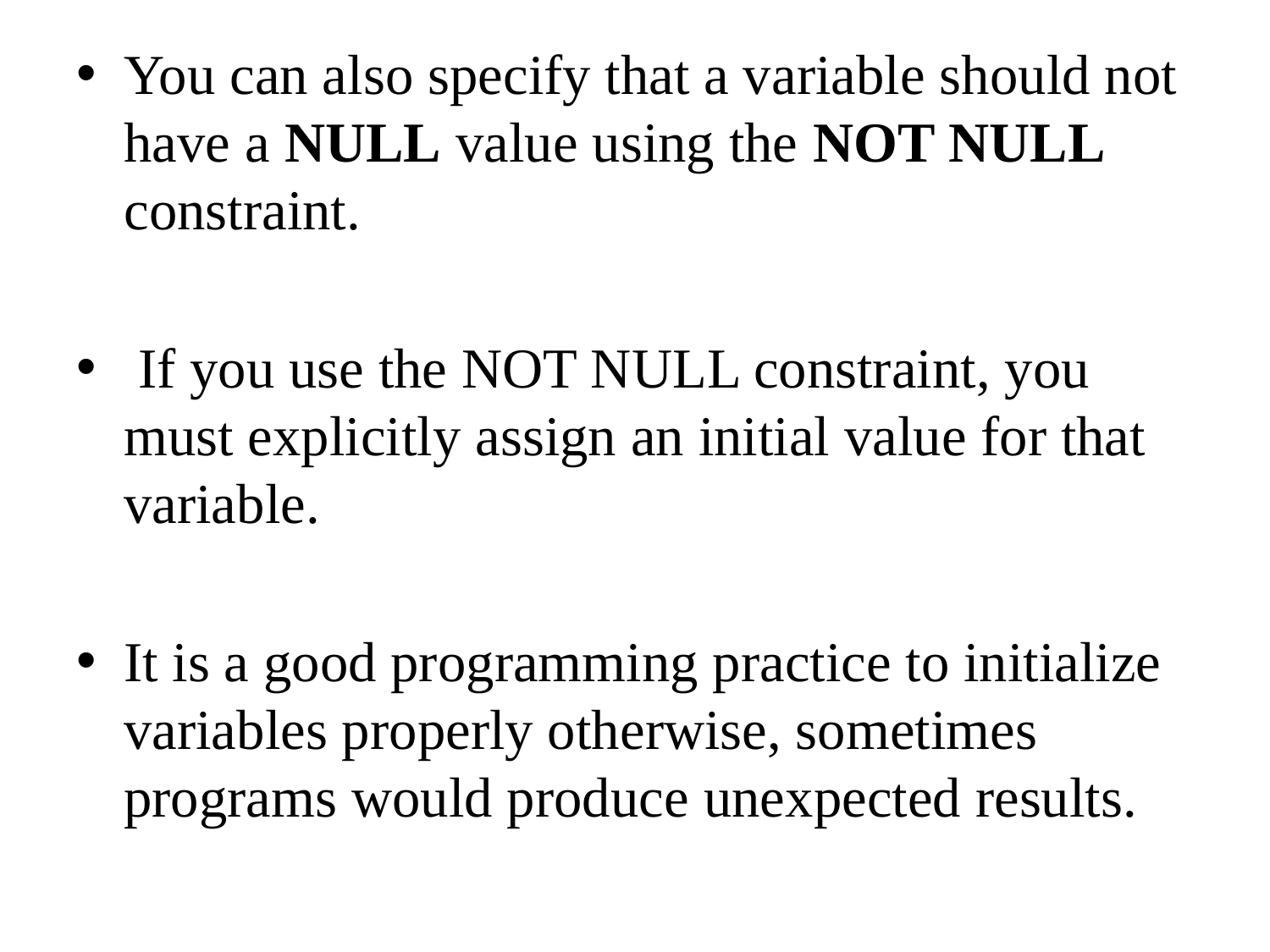

You can also specify that a variable should not have a NULL value using the NOT NULL constraint.

 If you use the NOT NULL constraint, you must explicitly assign an initial value for that variable.

It is a good programming practice to initialize variables properly otherwise, sometimes programs would produce unexpected results.